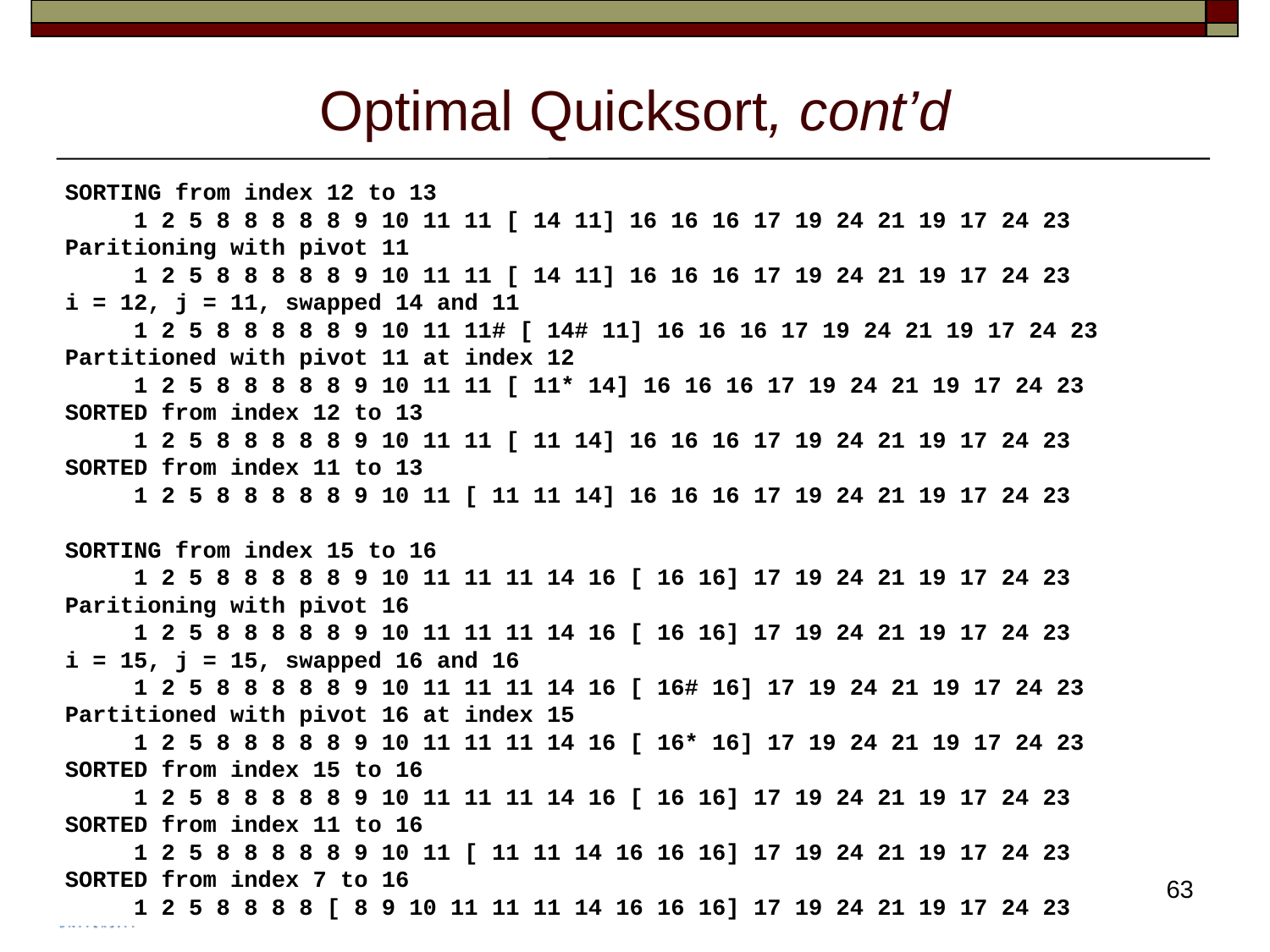

# Optimal Quicksort, cont’d
SORTING from index 12 to 13
     1 2 5 8 8 8 8 8 9 10 11 11 [ 14 11] 16 16 16 17 19 24 21 19 17 24 23
Paritioning with pivot 11
     1 2 5 8 8 8 8 8 9 10 11 11 [ 14 11] 16 16 16 17 19 24 21 19 17 24 23
i = 12, j = 11, swapped 14 and 11
     1 2 5 8 8 8 8 8 9 10 11 11# [ 14# 11] 16 16 16 17 19 24 21 19 17 24 23
Partitioned with pivot 11 at index 12
     1 2 5 8 8 8 8 8 9 10 11 11 [ 11* 14] 16 16 16 17 19 24 21 19 17 24 23
SORTED from index 12 to 13
     1 2 5 8 8 8 8 8 9 10 11 11 [ 11 14] 16 16 16 17 19 24 21 19 17 24 23
SORTED from index 11 to 13
     1 2 5 8 8 8 8 8 9 10 11 [ 11 11 14] 16 16 16 17 19 24 21 19 17 24 23

SORTING from index 15 to 16
     1 2 5 8 8 8 8 8 9 10 11 11 11 14 16 [ 16 16] 17 19 24 21 19 17 24 23
Paritioning with pivot 16
     1 2 5 8 8 8 8 8 9 10 11 11 11 14 16 [ 16 16] 17 19 24 21 19 17 24 23
i = 15, j = 15, swapped 16 and 16
     1 2 5 8 8 8 8 8 9 10 11 11 11 14 16 [ 16# 16] 17 19 24 21 19 17 24 23
Partitioned with pivot 16 at index 15
     1 2 5 8 8 8 8 8 9 10 11 11 11 14 16 [ 16* 16] 17 19 24 21 19 17 24 23
SORTED from index 15 to 16
     1 2 5 8 8 8 8 8 9 10 11 11 11 14 16 [ 16 16] 17 19 24 21 19 17 24 23
SORTED from index 11 to 16
     1 2 5 8 8 8 8 8 9 10 11 [ 11 11 14 16 16 16] 17 19 24 21 19 17 24 23
SORTED from index 7 to 16
     1 2 5 8 8 8 8 [ 8 9 10 11 11 11 14 16 16 16] 17 19 24 21 19 17 24 23
63